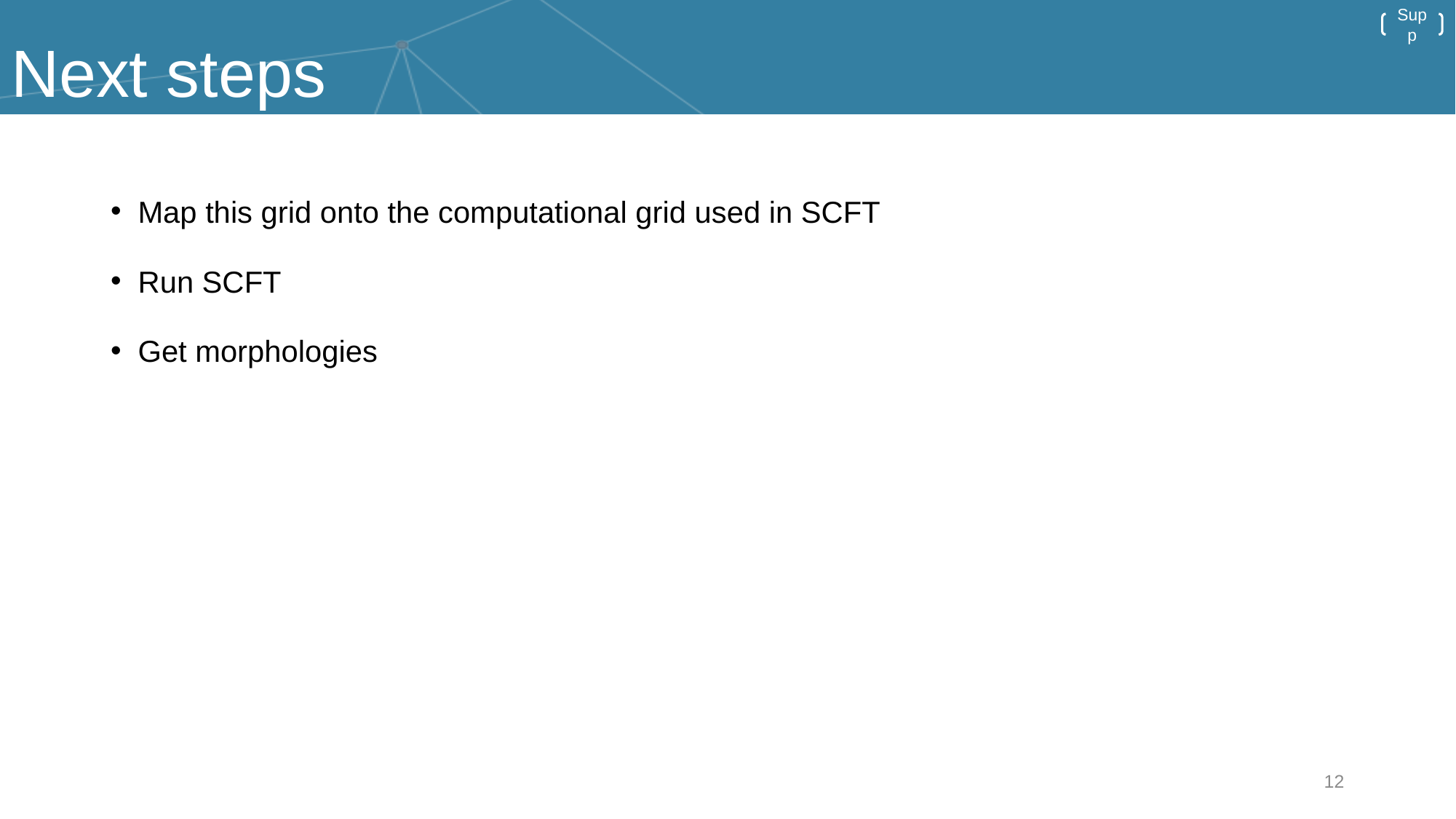

# Next steps
Map this grid onto the computational grid used in SCFT
Run SCFT
Get morphologies
12